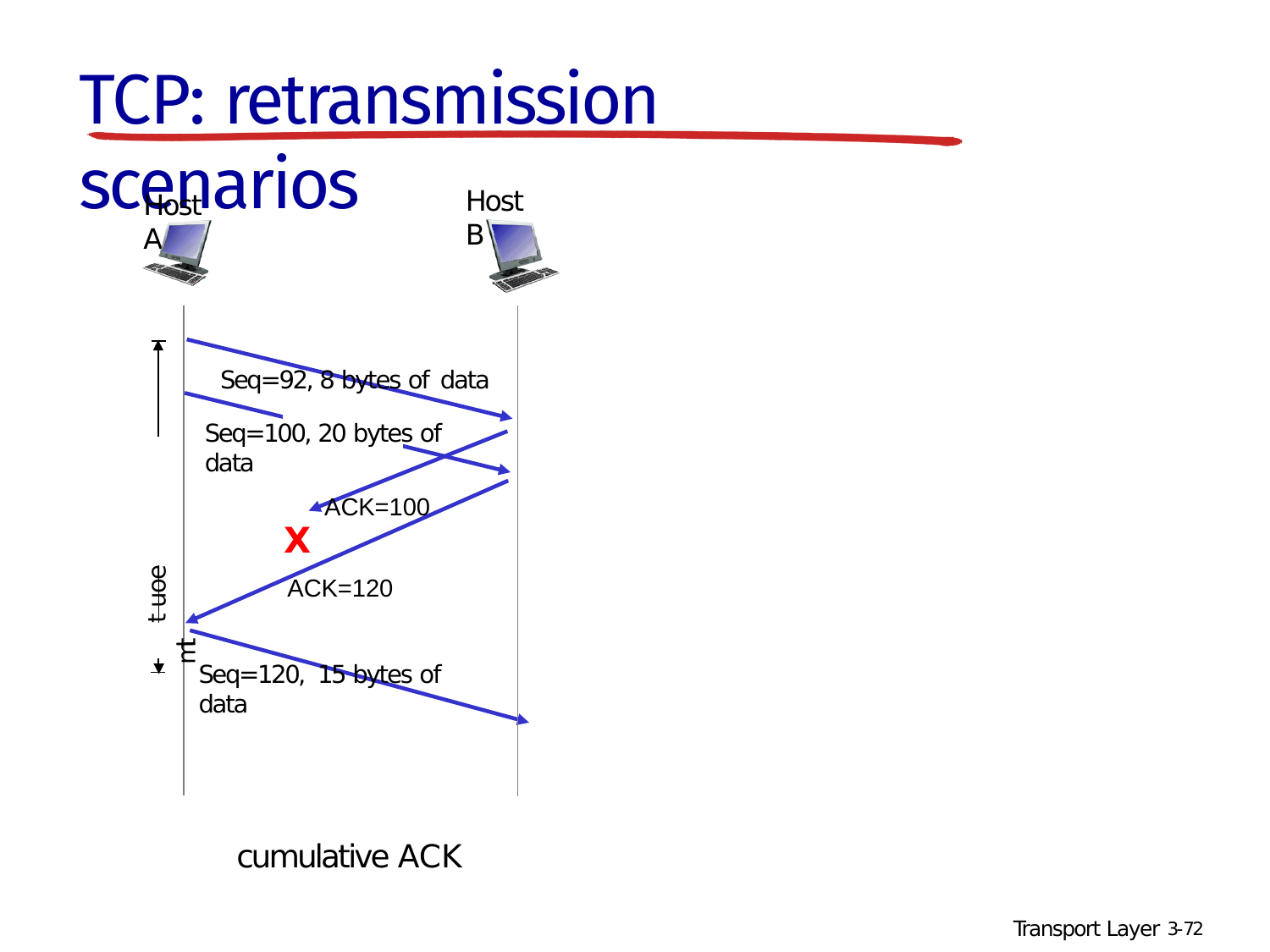

# TCP: retransmission scenarios

Host B
Host A

Seq=92, 8 bytes of data
Seq=100, 20 bytes of data
ACK=100
X
ACK=120

 	t uoe mit
Seq=120, 15 bytes of data

cumulative ACK
Transport Layer 3-72